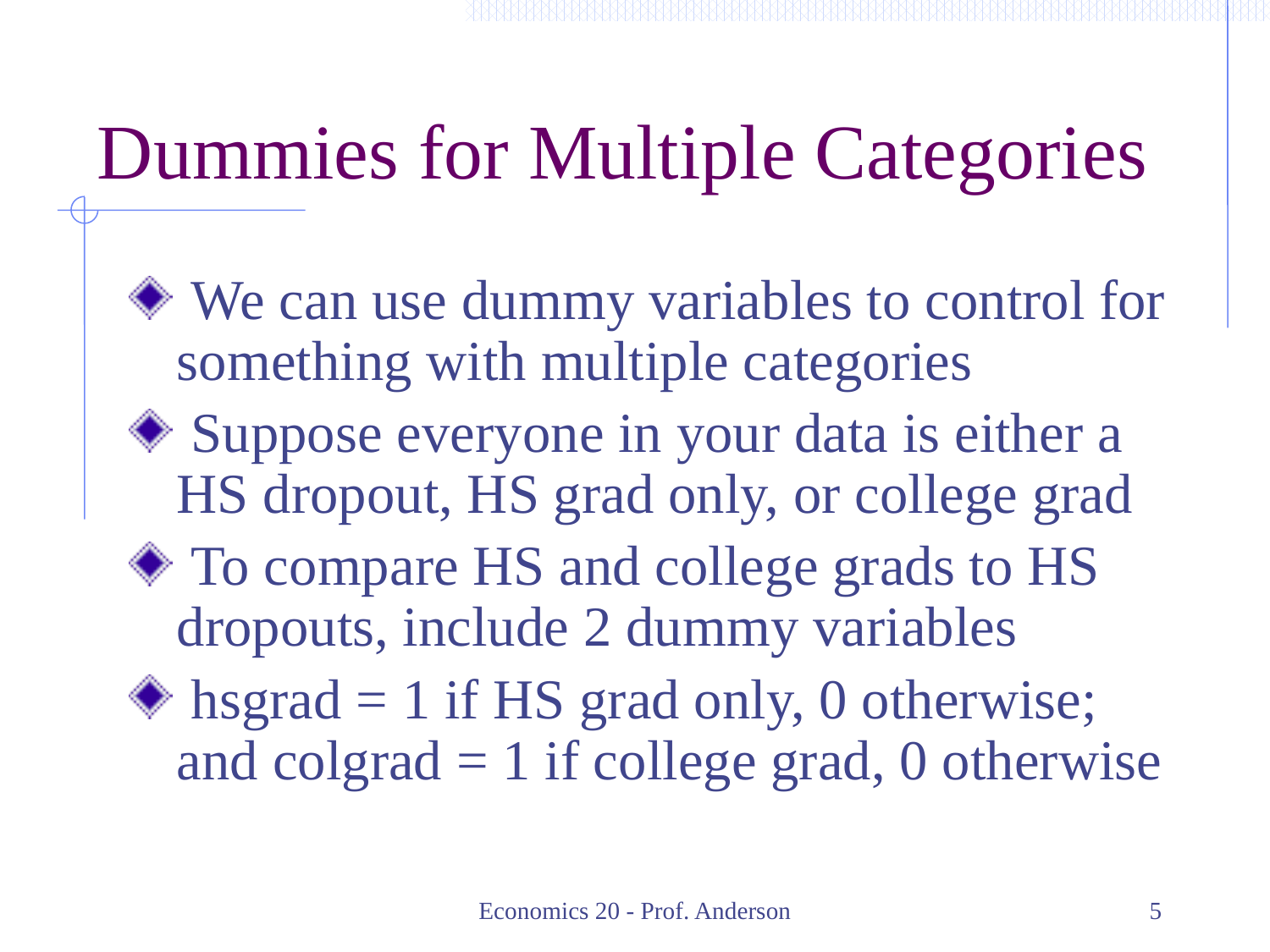

# Dummies for Multiple Categories
 We can use dummy variables to control for something with multiple categories
 Suppose everyone in your data is either a HS dropout, HS grad only, or college grad
 To compare HS and college grads to HS dropouts, include 2 dummy variables
 hsgrad = 1 if HS grad only, 0 otherwise; and colgrad = 1 if college grad, 0 otherwise
Economics 20 - Prof. Anderson
5